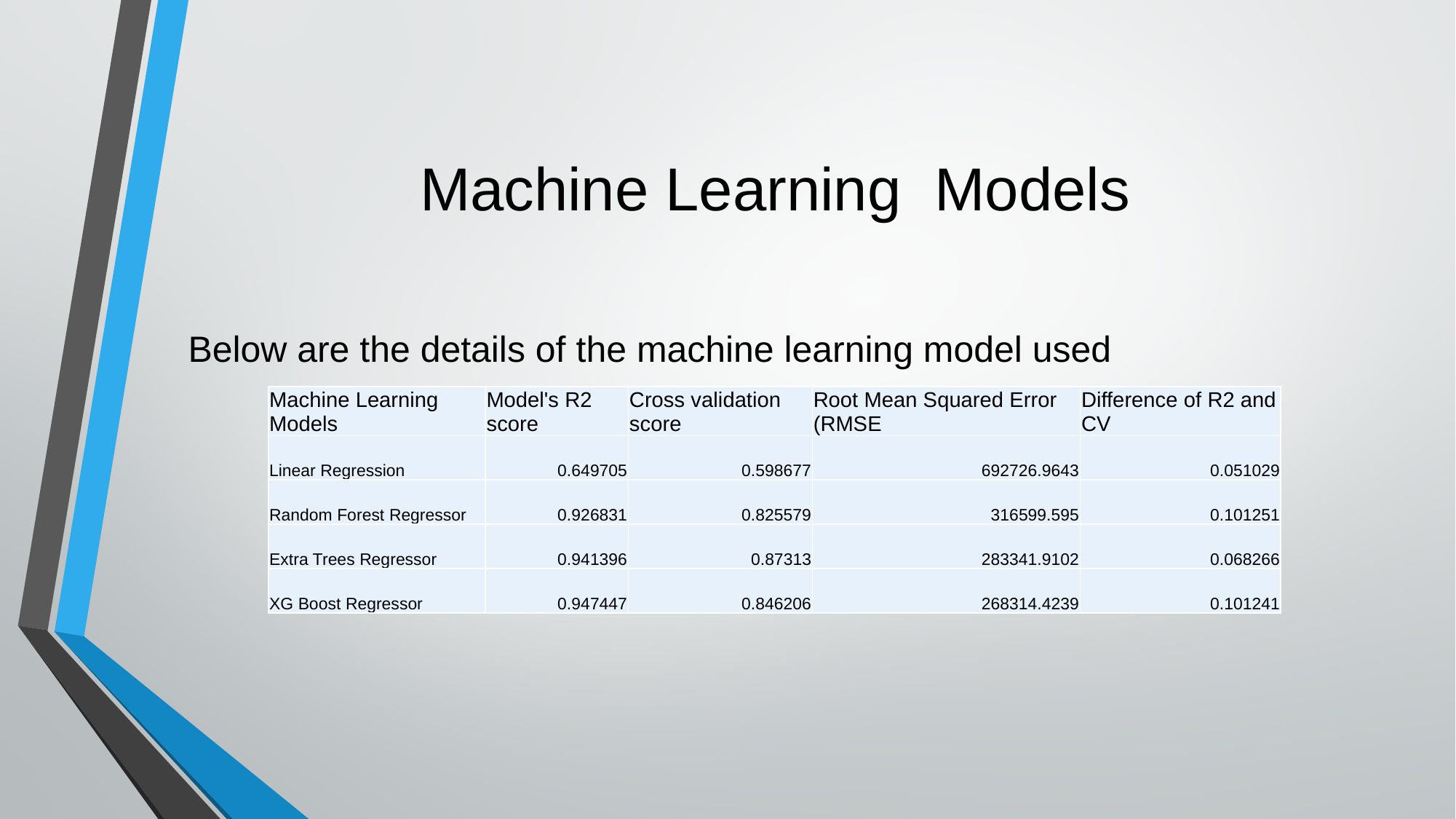

# Machine Learning  Models
Below are the details of the machine learning model used

| Machine Learning Models | Model's R2 score | Cross validation score | Root Mean Squared Error (RMSE | Difference of R2 and CV |
| --- | --- | --- | --- | --- |
| Linear Regression | 0.649705 | 0.598677 | 692726.9643 | 0.051029 |
| Random Forest Regressor | 0.926831 | 0.825579 | 316599.595 | 0.101251 |
| Extra Trees Regressor | 0.941396 | 0.87313 | 283341.9102 | 0.068266 |
| XG Boost Regressor | 0.947447 | 0.846206 | 268314.4239 | 0.101241 |